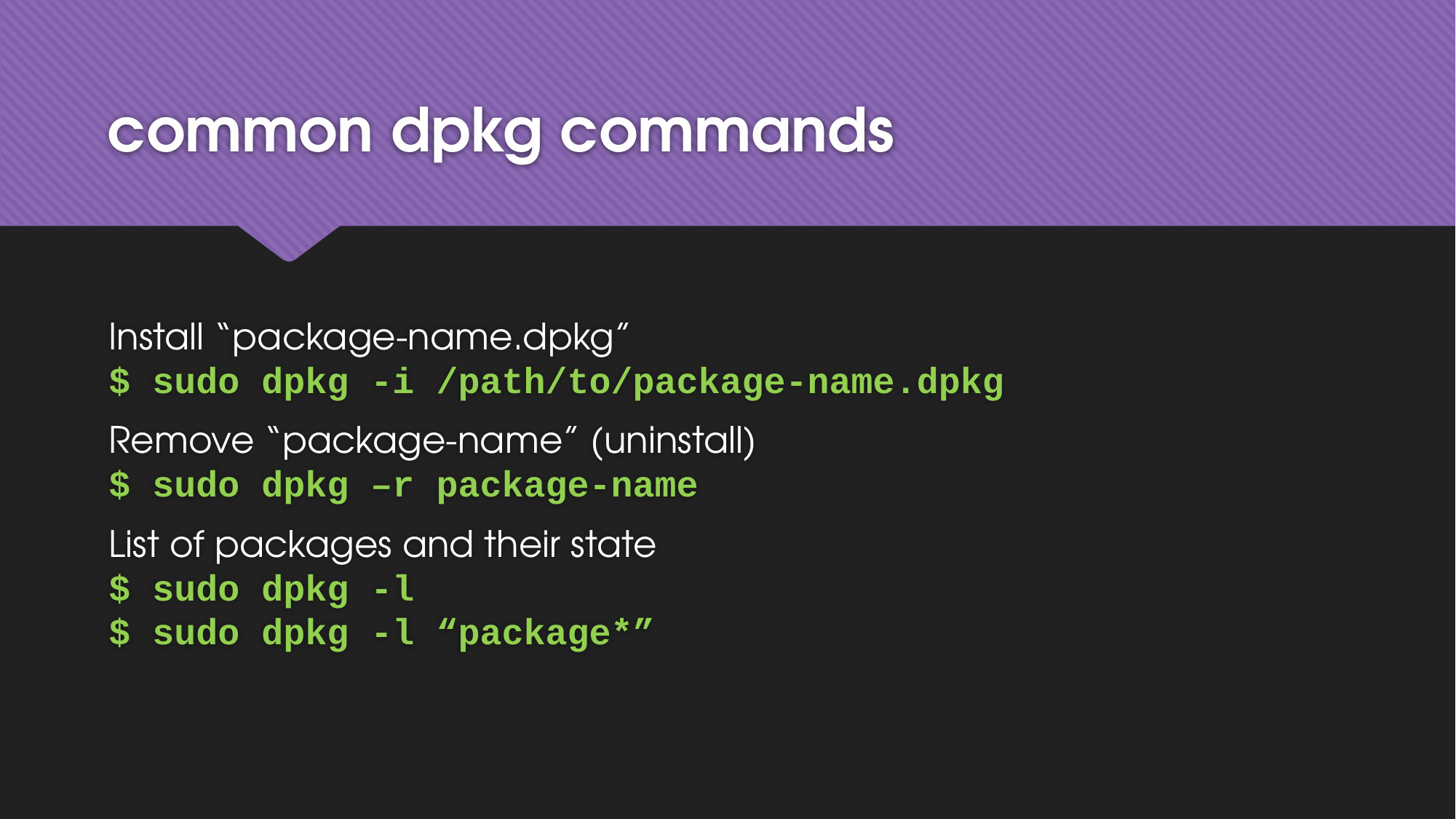

# common dpkg commands
Install “package-name.dpkg”
$ sudo dpkg -i /path/to/package-name.dpkg
Remove “package-name” (uninstall)
$ sudo dpkg –r package-name
List of packages and their state
$ sudo dpkg -l
$ sudo dpkg -l “package*”